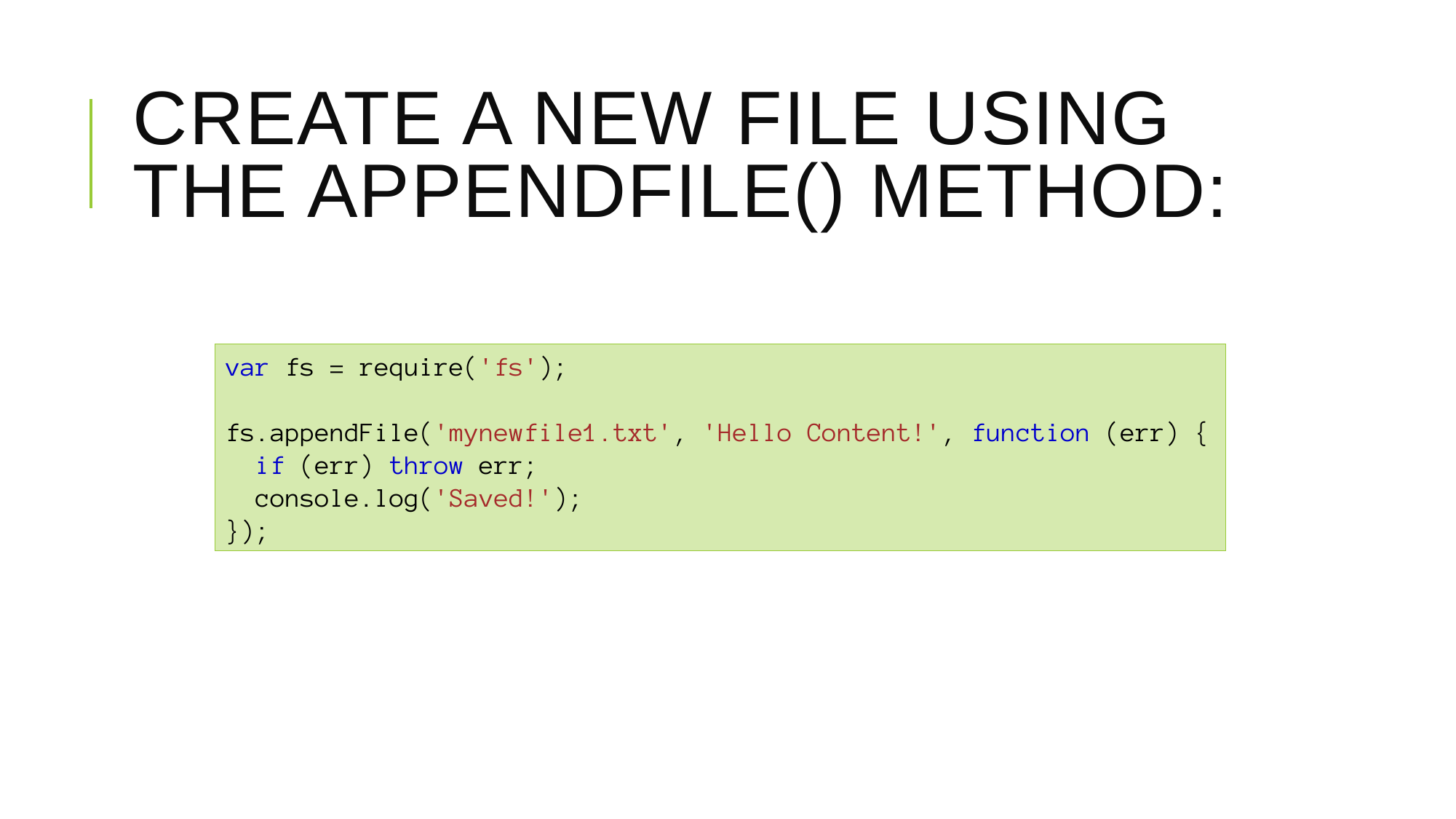

# Create a new file using the appendFile() method:
var fs = require('fs');
fs.appendFile('mynewfile1.txt', 'Hello Content!', function (err) {
  if (err) throw err;
  console.log('Saved!');
});